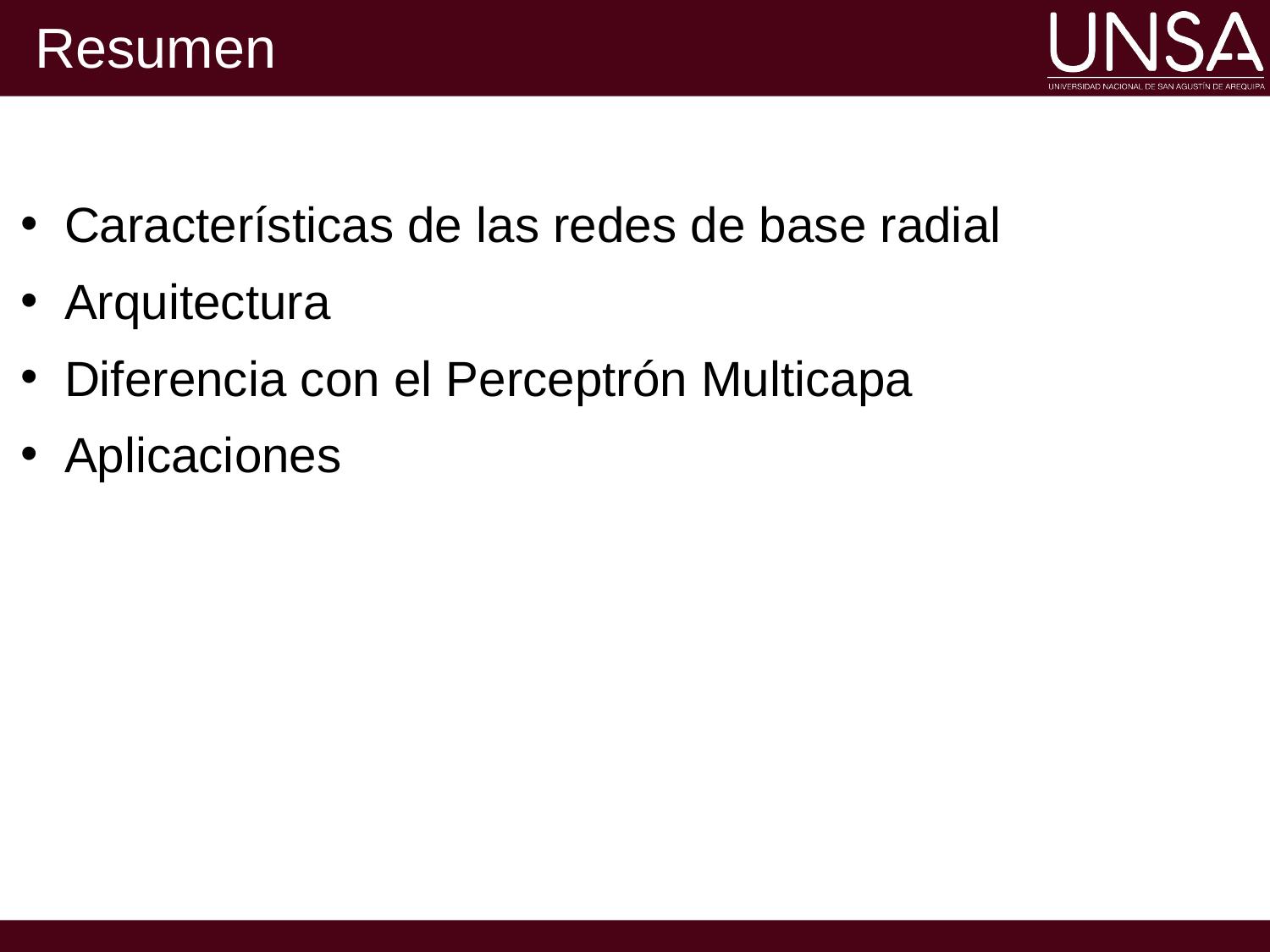

# Resumen

Características de las redes de base radial
Arquitectura
Diferencia con el Perceptrón Multicapa
Aplicaciones